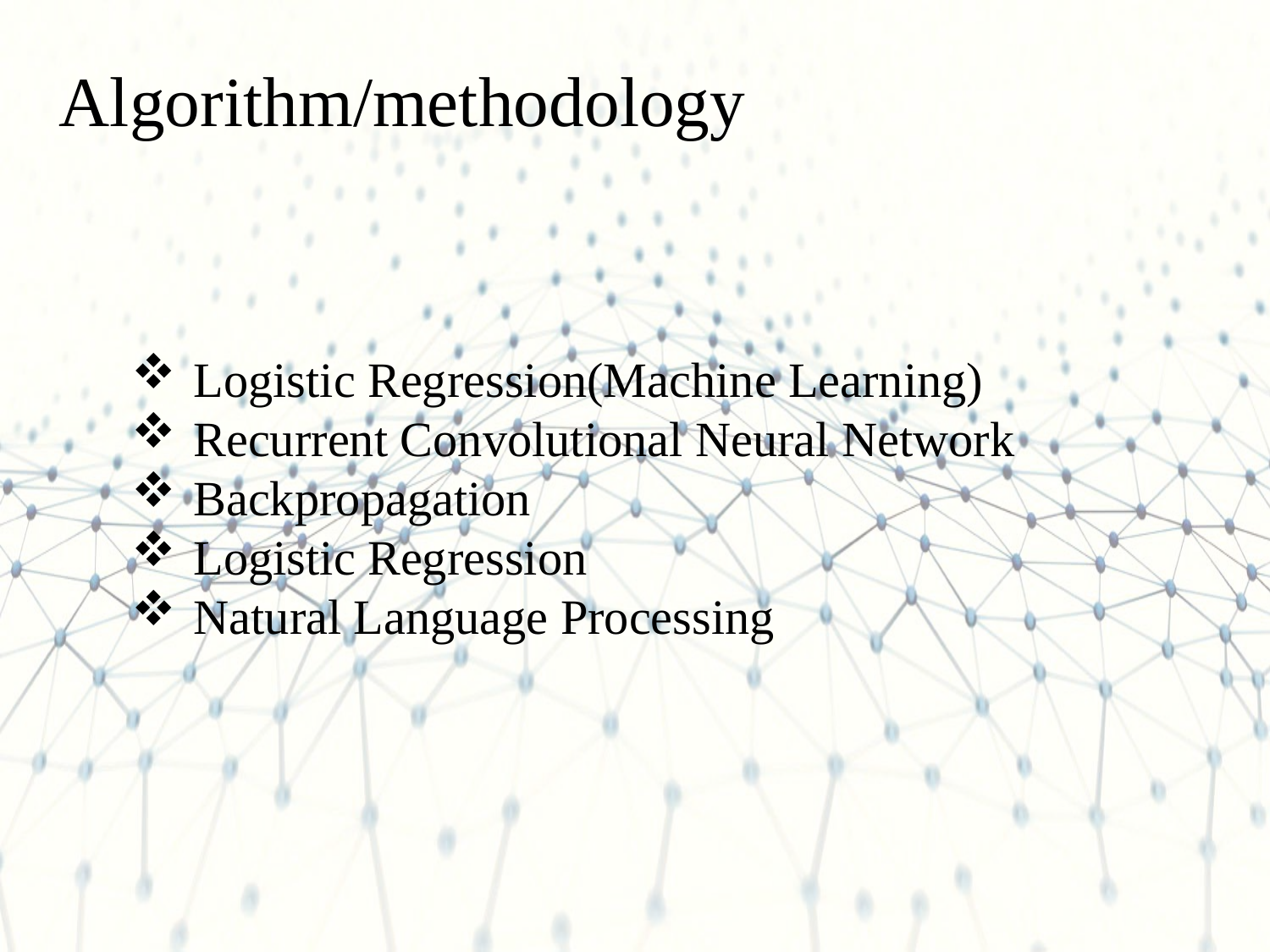

Algorithm/methodology
Logistic Regression(Machine Learning)
Recurrent Convolutional Neural Network
Backpropagation
Logistic Regression
Natural Language Processing